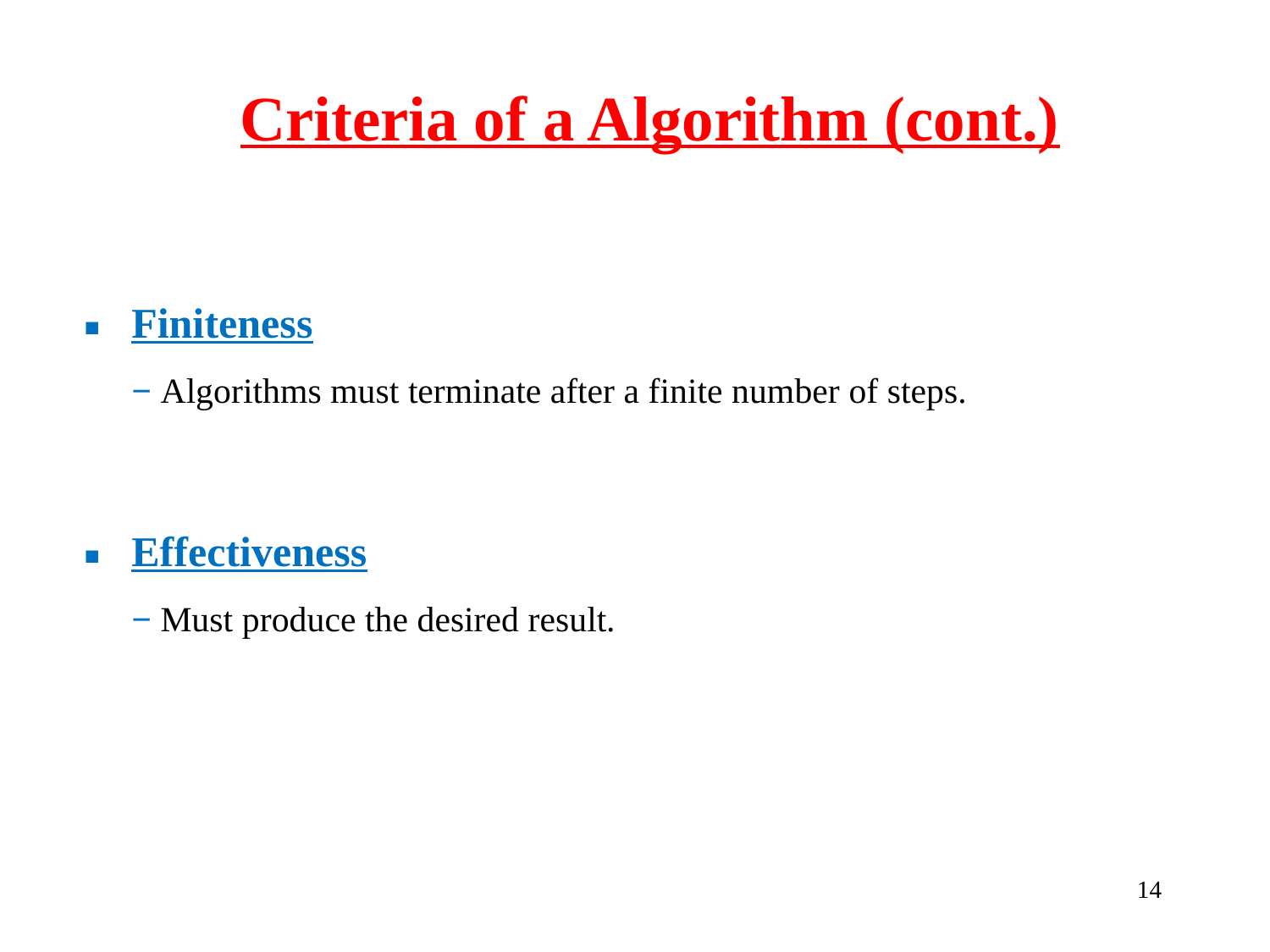

Criteria of a Algorithm (cont.)

Finiteness
	− Algorithms must terminate after a finite number of steps.

Effectiveness
	− Must produce the desired result.

14